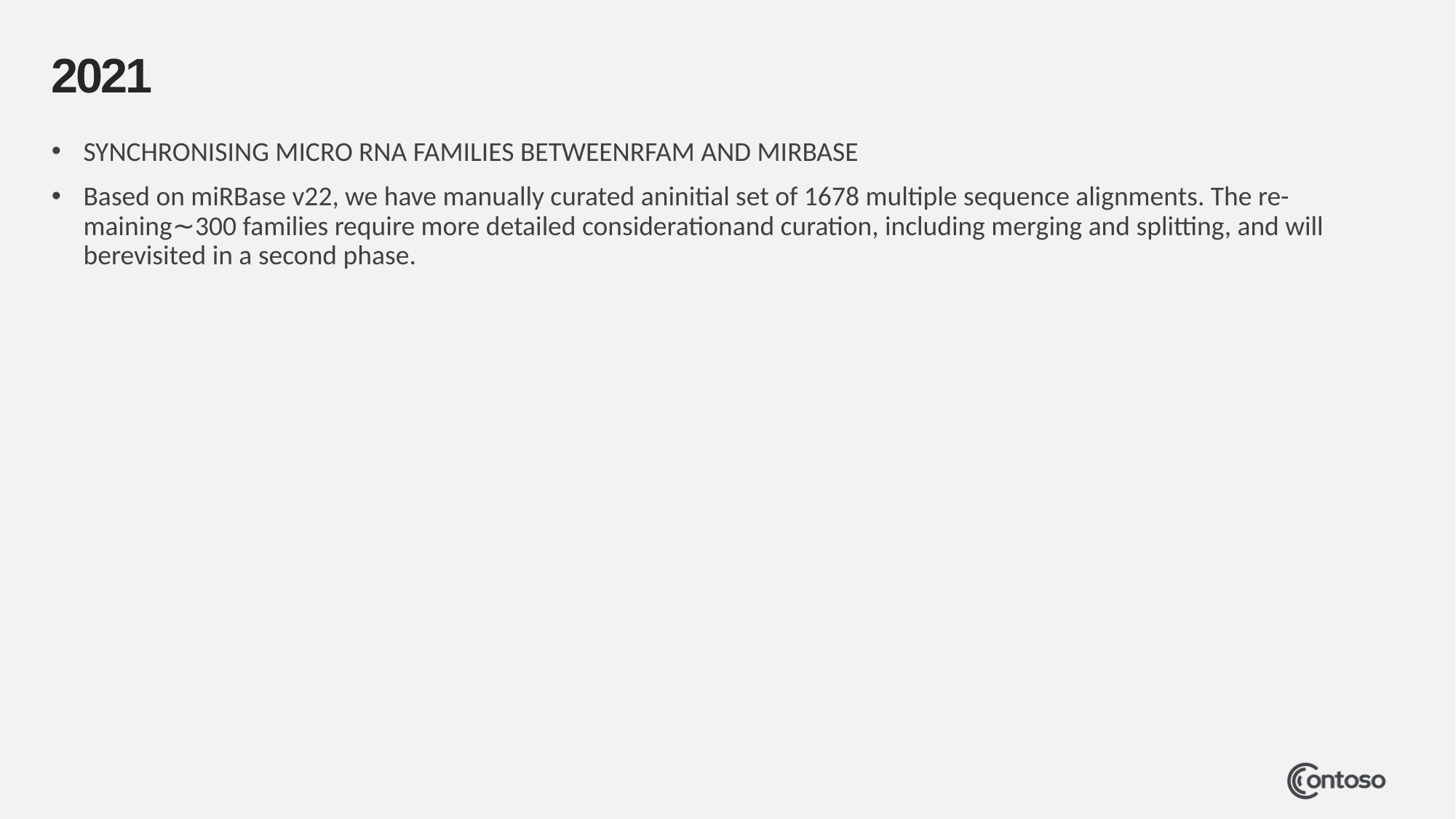

# 2021
SYNCHRONISING MICRO RNA FAMILIES BETWEENRFAM AND MIRBASE
Based on miRBase v22, we have manually curated aninitial set of 1678 multiple sequence alignments. The re-maining∼300 families require more detailed considerationand curation, including merging and splitting, and will berevisited in a second phase.